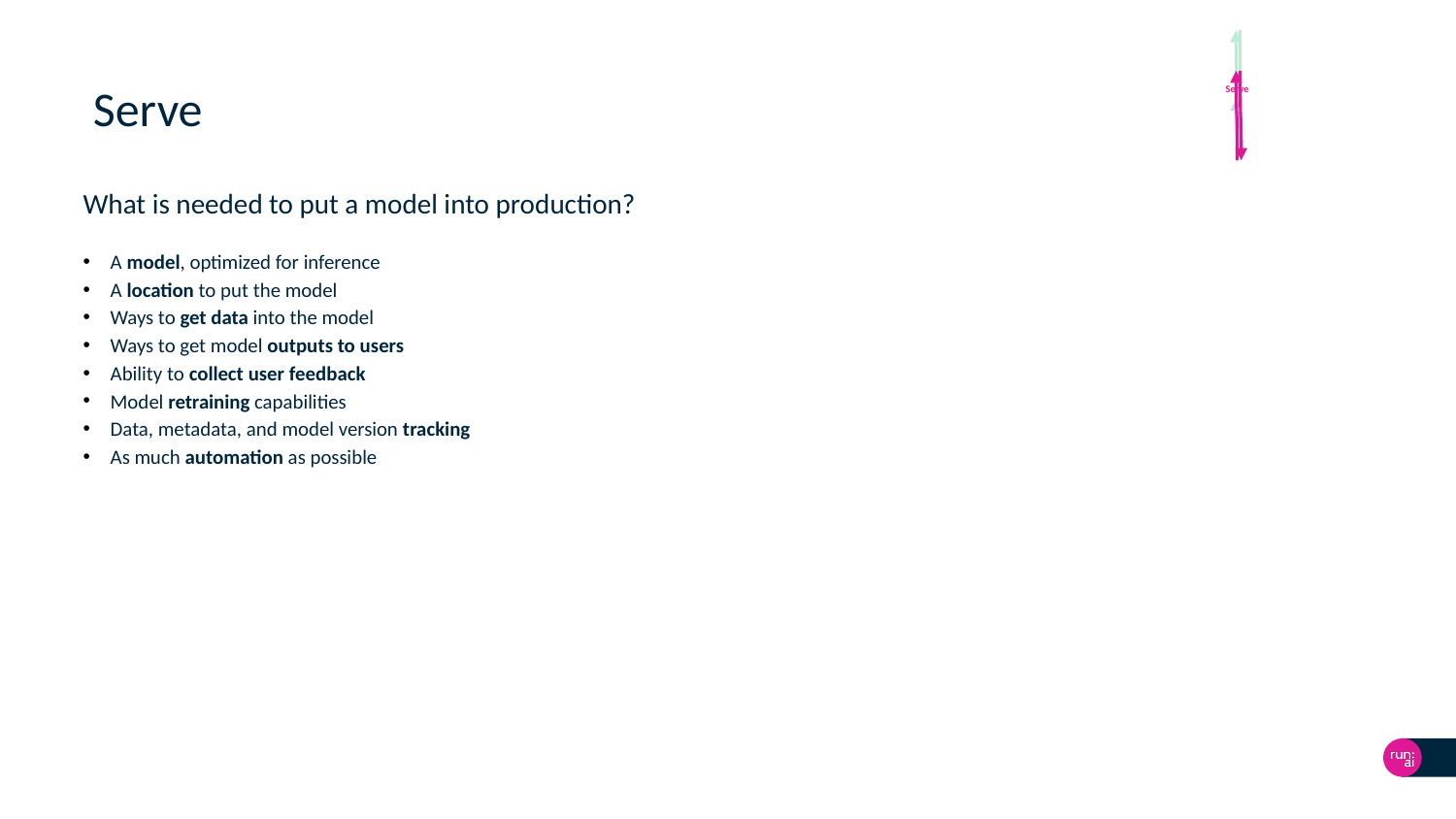

Serve
# Serve
What is needed to put a model into production?
A model, optimized for inference
A location to put the model
Ways to get data into the model
Ways to get model outputs to users
Ability to collect user feedback
Model retraining capabilities
Data, metadata, and model version tracking
As much automation as possible